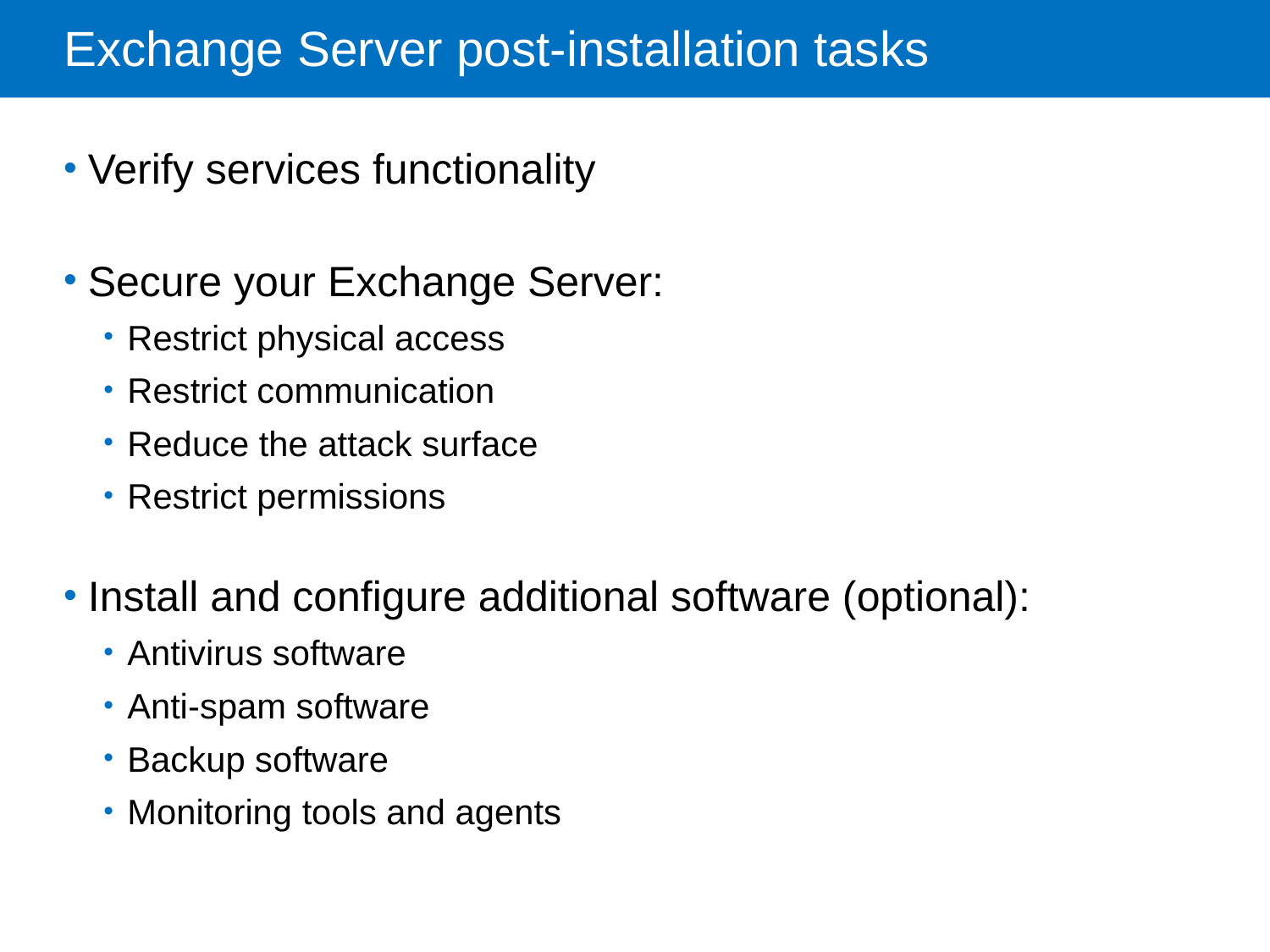

# Exchange Server post-installation tasks
Verify services functionality
Secure your Exchange Server:
Restrict physical access
Restrict communication
Reduce the attack surface
Restrict permissions
Install and configure additional software (optional):
Antivirus software
Anti-spam software
Backup software
Monitoring tools and agents